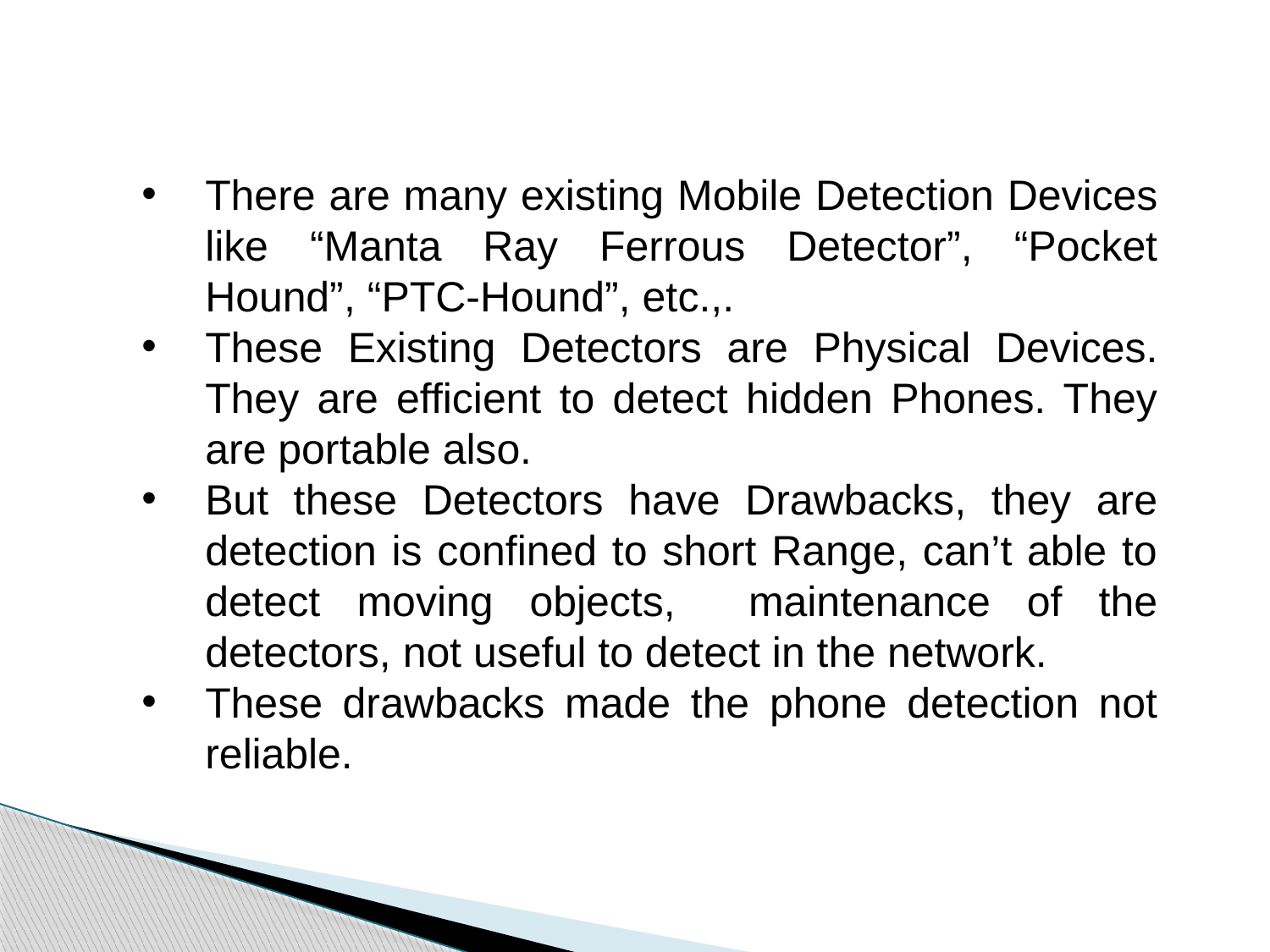

There are many existing Mobile Detection Devices like “Manta Ray Ferrous Detector”, “Pocket Hound”, “PTC-Hound”, etc.,.
These Existing Detectors are Physical Devices. They are efficient to detect hidden Phones. They are portable also.
But these Detectors have Drawbacks, they are detection is confined to short Range, can’t able to detect moving objects,  maintenance of the detectors, not useful to detect in the network.
These drawbacks made the phone detection not reliable.